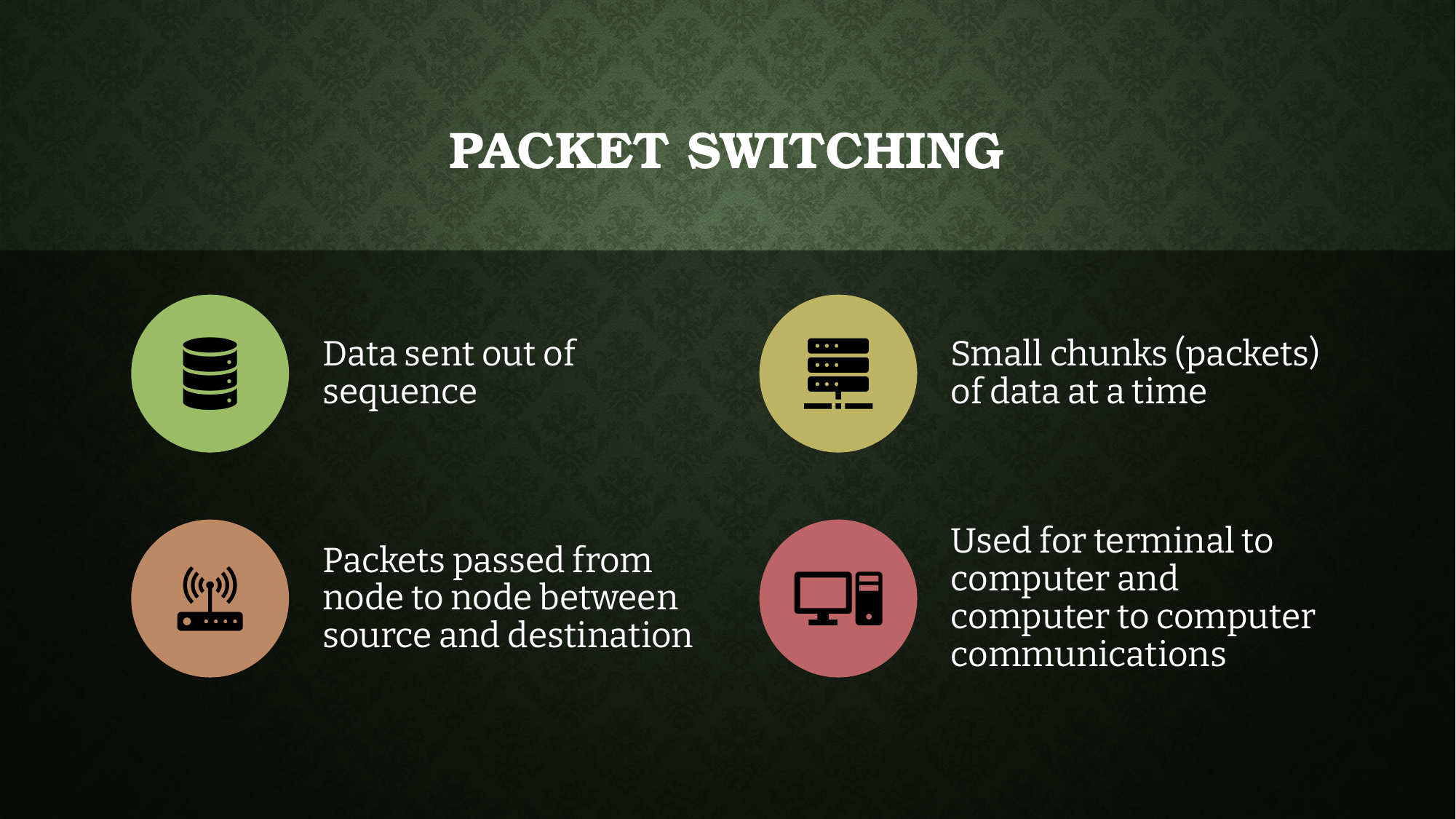

# Packet Switching

Data sent out of sequence
Small chunks (packets) of data at a time
Packets passed from node to node between source and destination
Used for terminal to computer and computer to computer communications